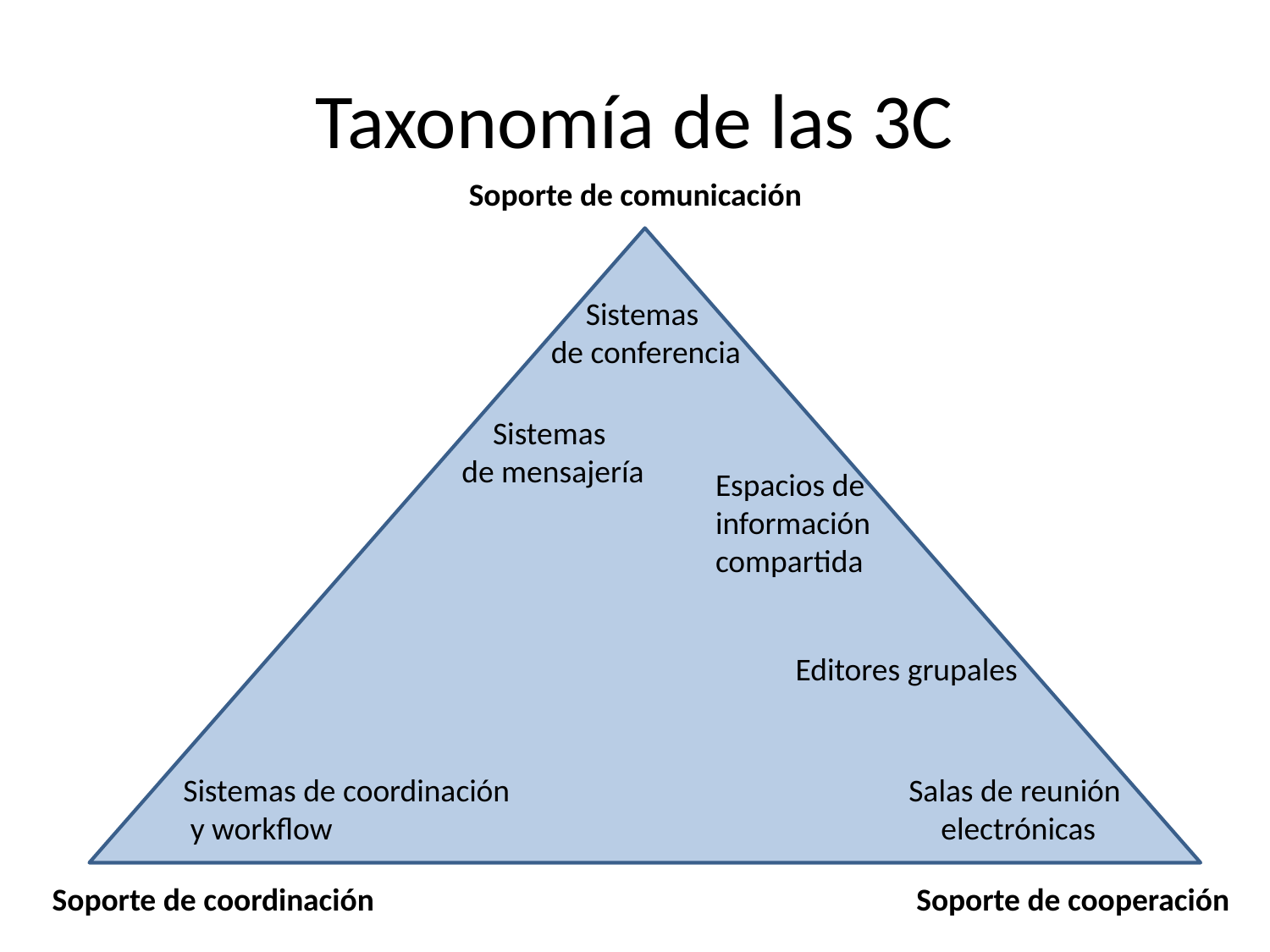

# Taxonomía de las 3C
Soporte de comunicación

Sistemas
de conferencia
Sistemas
de mensajería
Espacios de
información
compartida

Editores grupales
Sistemas de coordinación
 y workflow
Salas de reunión
 electrónicas
Soporte de coordinación
Soporte de cooperación